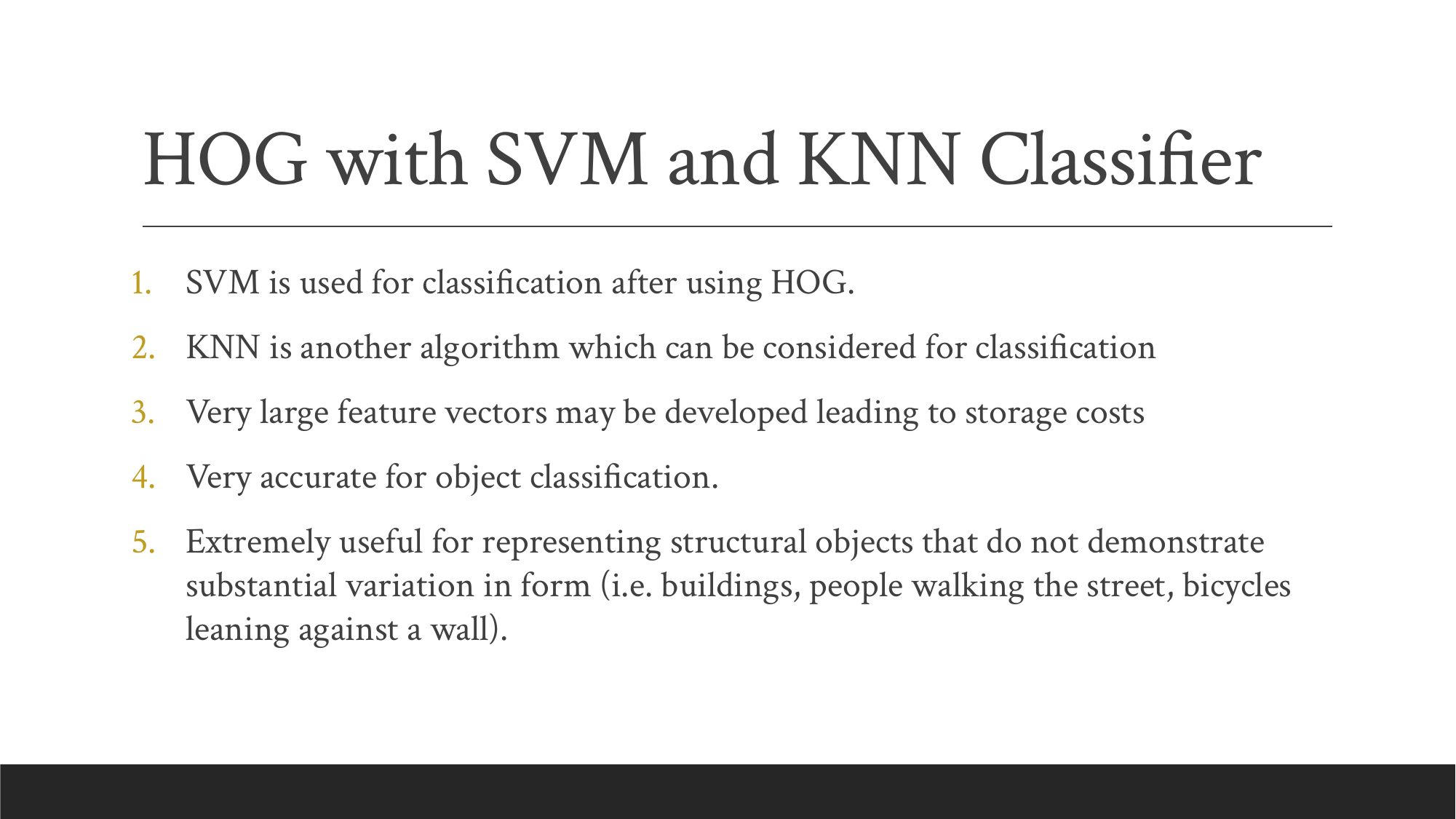

# HOG with SVM and KNN Classifier
SVM is used for classification after using HOG.
KNN is another algorithm which can be considered for classification
Very large feature vectors may be developed leading to storage costs
Very accurate for object classification.
Extremely useful for representing structural objects that do not demonstrate substantial variation in form (i.e. buildings, people walking the street, bicycles leaning against a wall).